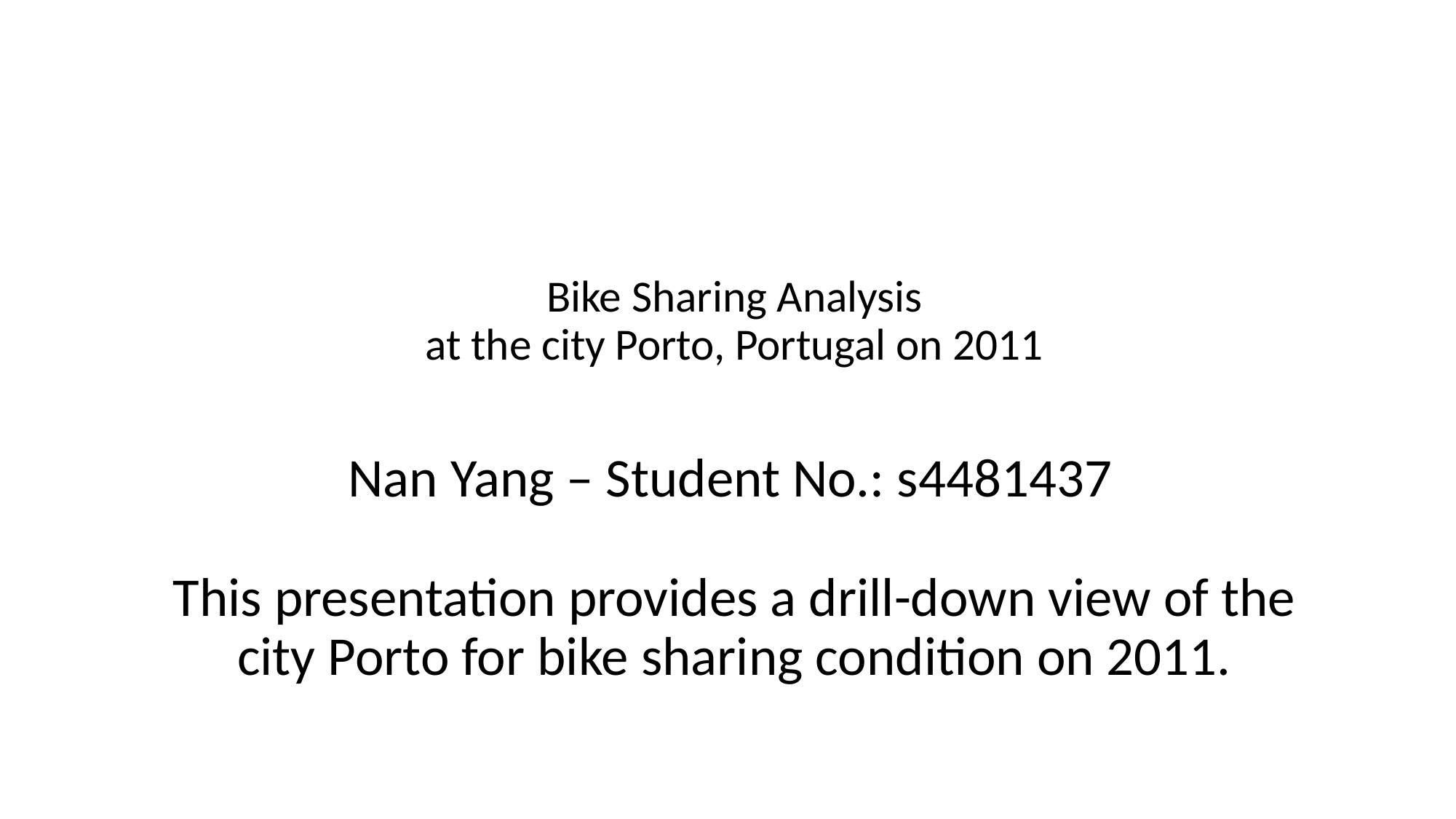

# Bike Sharing Analysis at the city Porto, Portugal on 2011
Nan Yang – Student No.: s4481437
This presentation provides a drill-down view of the city Porto for bike sharing condition on 2011.